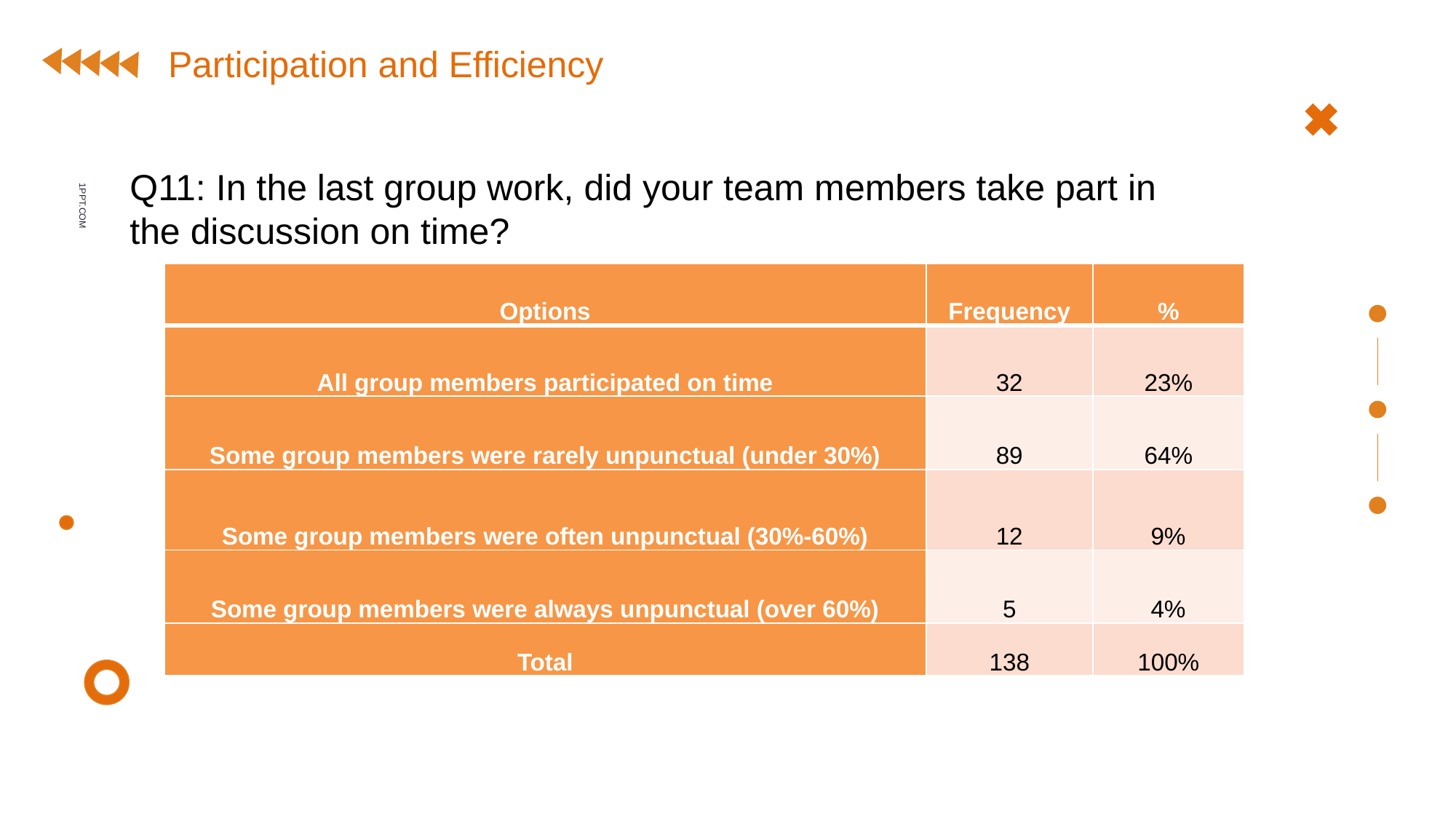

Participation and Efficiency

Q11: In the last group work, did your team members take part in    	   the discussion on time?

1PPT.COM
| Options | Frequency | % |
| --- | --- | --- |
| All group members participated on time | 32 | 23% |
| Some group members were rarely unpunctual (under 30%) | 89 | 64% |
| Some group members were often unpunctual (30%-60%) | 12 | 9% |
| Some group members were always unpunctual (over 60%) | 5 | 4% |
| Total | 138 | 100% |